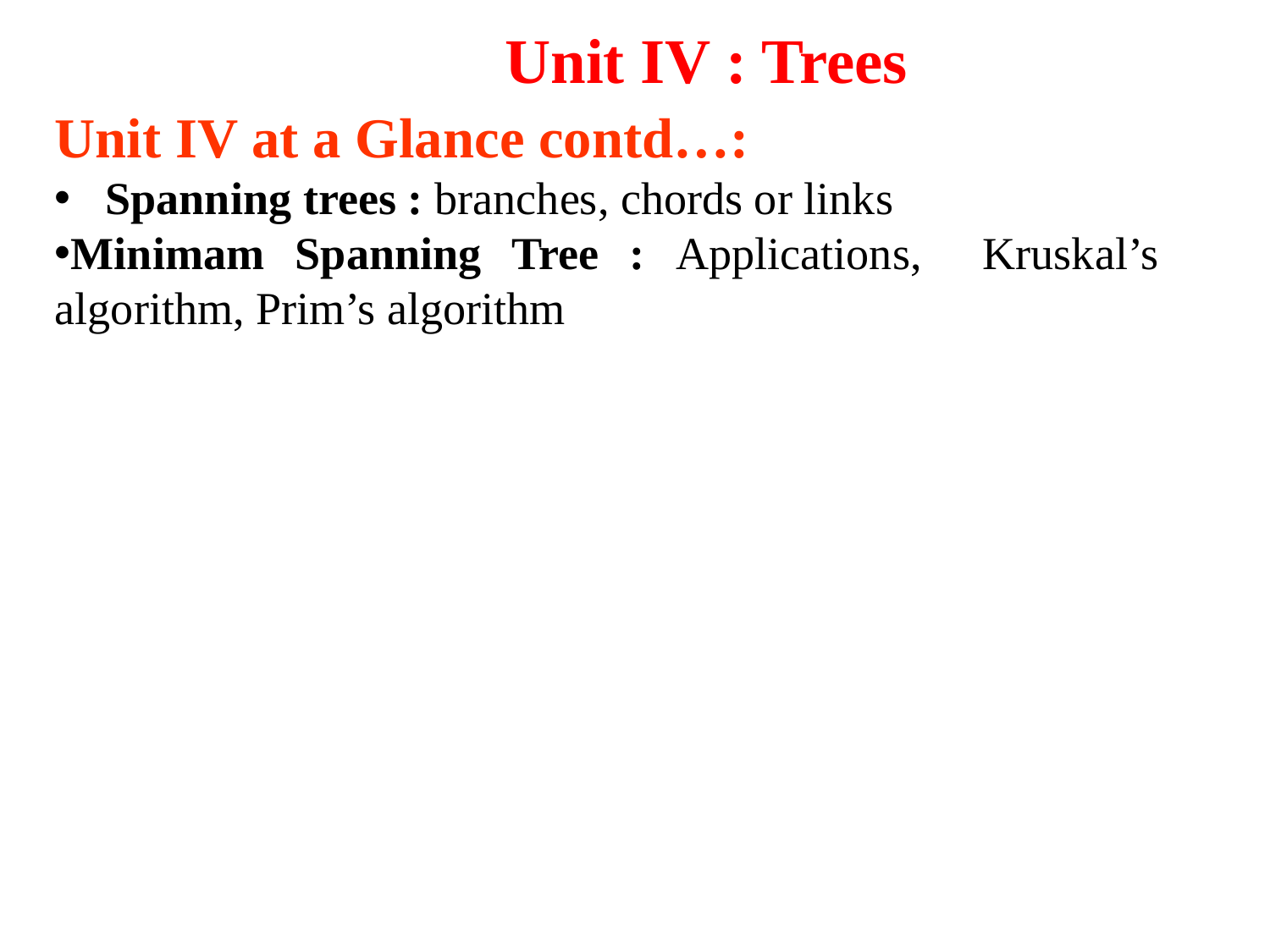

Unit IV : Trees
Unit IV at a Glance contd…:
   Spanning trees : branches, chords or links
Minimam Spanning Tree : Applications,  Kruskal’s 	algorithm, Prim’s algorithm